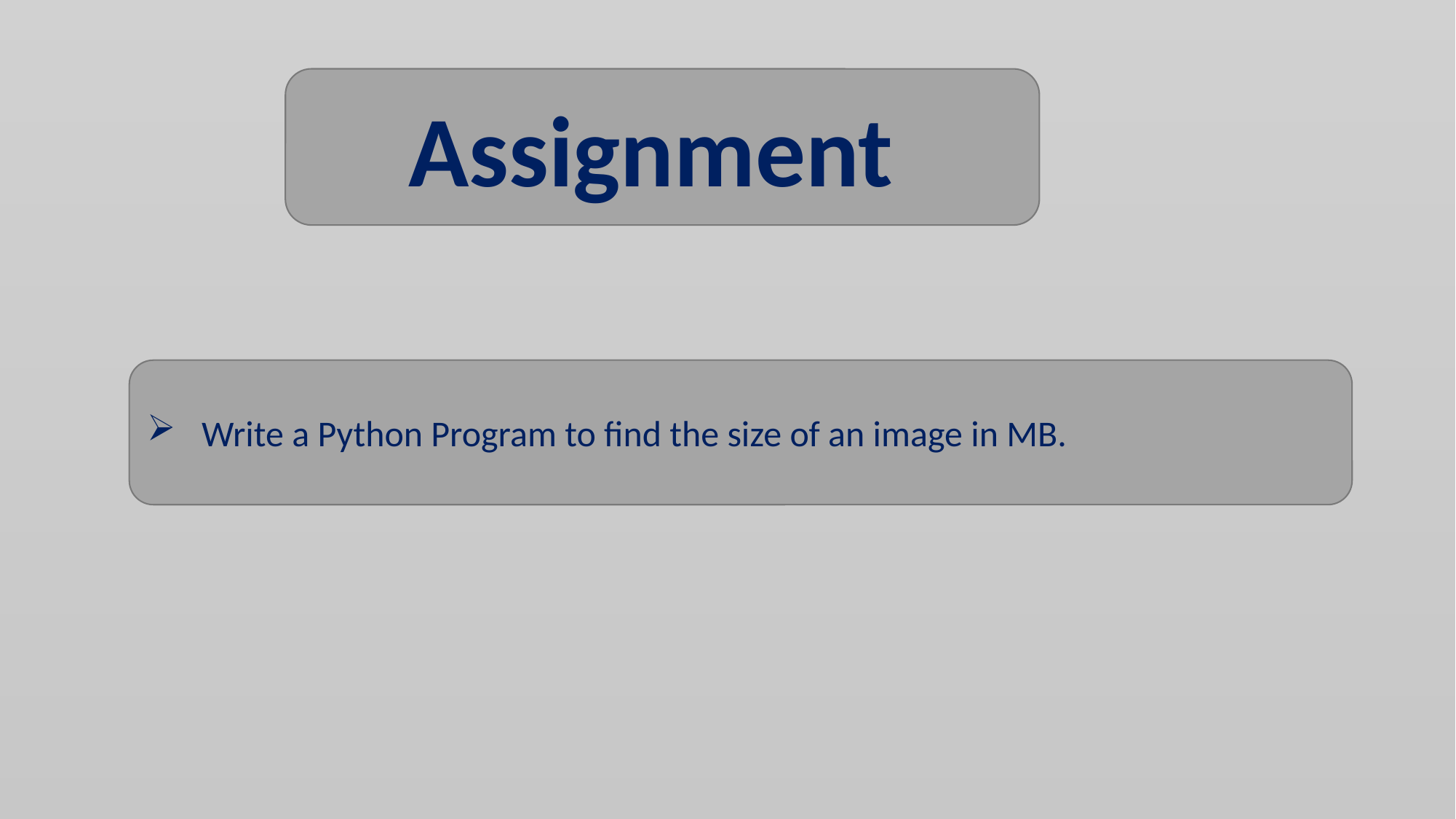

Assignment
Write a Python Program to find the size of an image in MB.